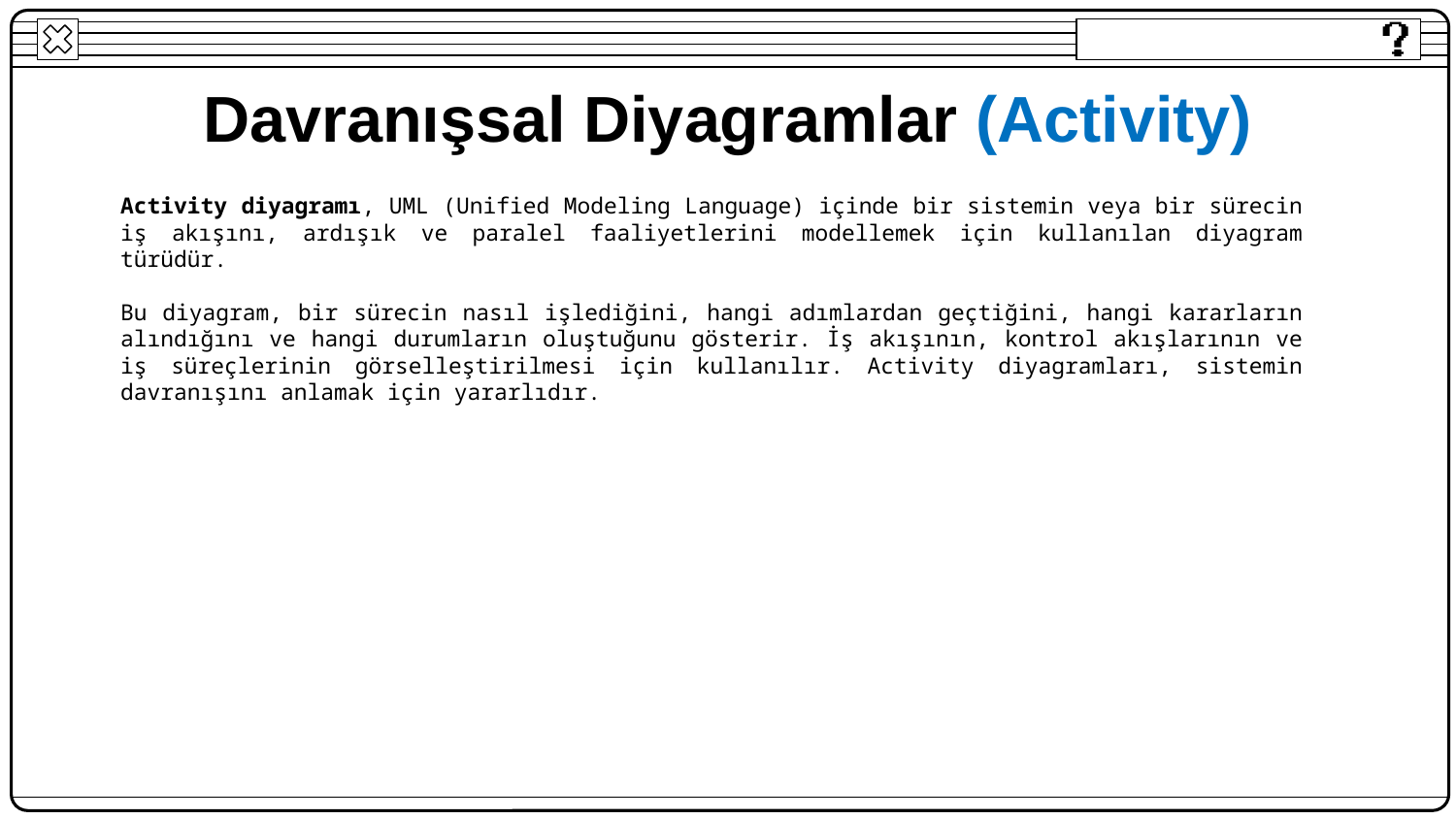

# Davranışsal Diyagramlar (Activity)
Activity diyagramı, UML (Unified Modeling Language) içinde bir sistemin veya bir sürecin iş akışını, ardışık ve paralel faaliyetlerini modellemek için kullanılan diyagram türüdür.

Bu diyagram, bir sürecin nasıl işlediğini, hangi adımlardan geçtiğini, hangi kararların alındığını ve hangi durumların oluştuğunu gösterir. İş akışının, kontrol akışlarının ve iş süreçlerinin görselleştirilmesi için kullanılır. Activity diyagramları, sistemin davranışını anlamak için yararlıdır.